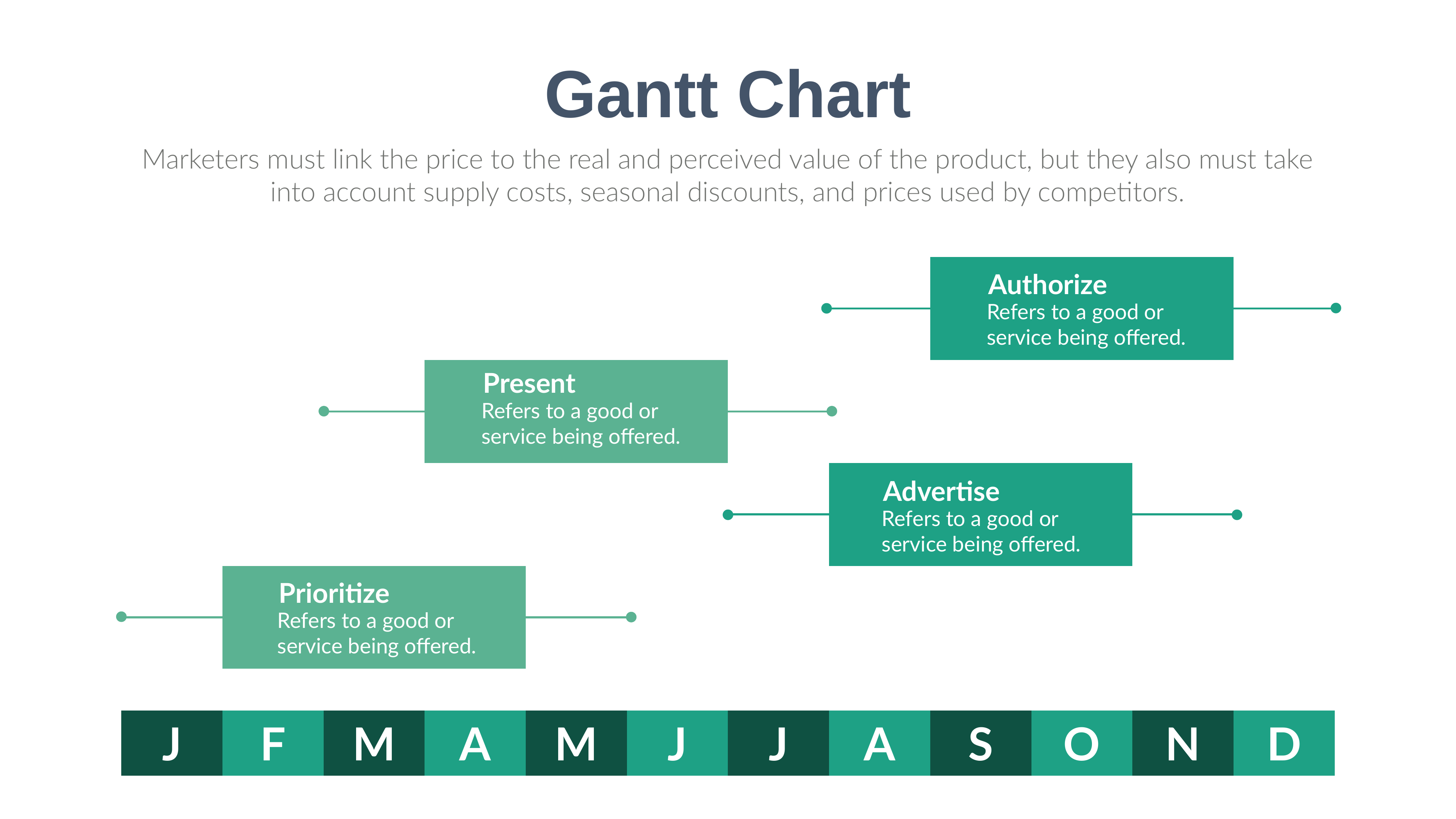

Gantt Chart
Marketers must link the price to the real and perceived value of the product, but they also must take into account supply costs, seasonal discounts, and prices used by competitors.
|  |  |  |  |  |  |  |  |  |  |  |  |
| --- | --- | --- | --- | --- | --- | --- | --- | --- | --- | --- | --- |
|  |  |  |  |  |  |  |  |  |  |  |  |
|  |  |  |  |  |  |  |  |  |  |  |  |
|  |  |  |  |  |  |  |  |  |  |  |  |
|  |  |  |  |  |  |  |  |  |  |  |  |
|  |  |  |  |  |  |  |  |  |  |  |  |
|  |  |  |  |  |  |  |  |  |  |  |  |
|  |  |  |  |  |  |  |  |  |  |  |  |
|  |  |  |  |  |  |  |  |  |  |  |  |
| J | F | M | A | M | J | J | A | S | O | N | D |
Authorize
Refers to a good or service being offered.

Present
Refers to a good or service being offered.

Advertise
Refers to a good or service being offered.

Prioritize
Refers to a good or service being offered.